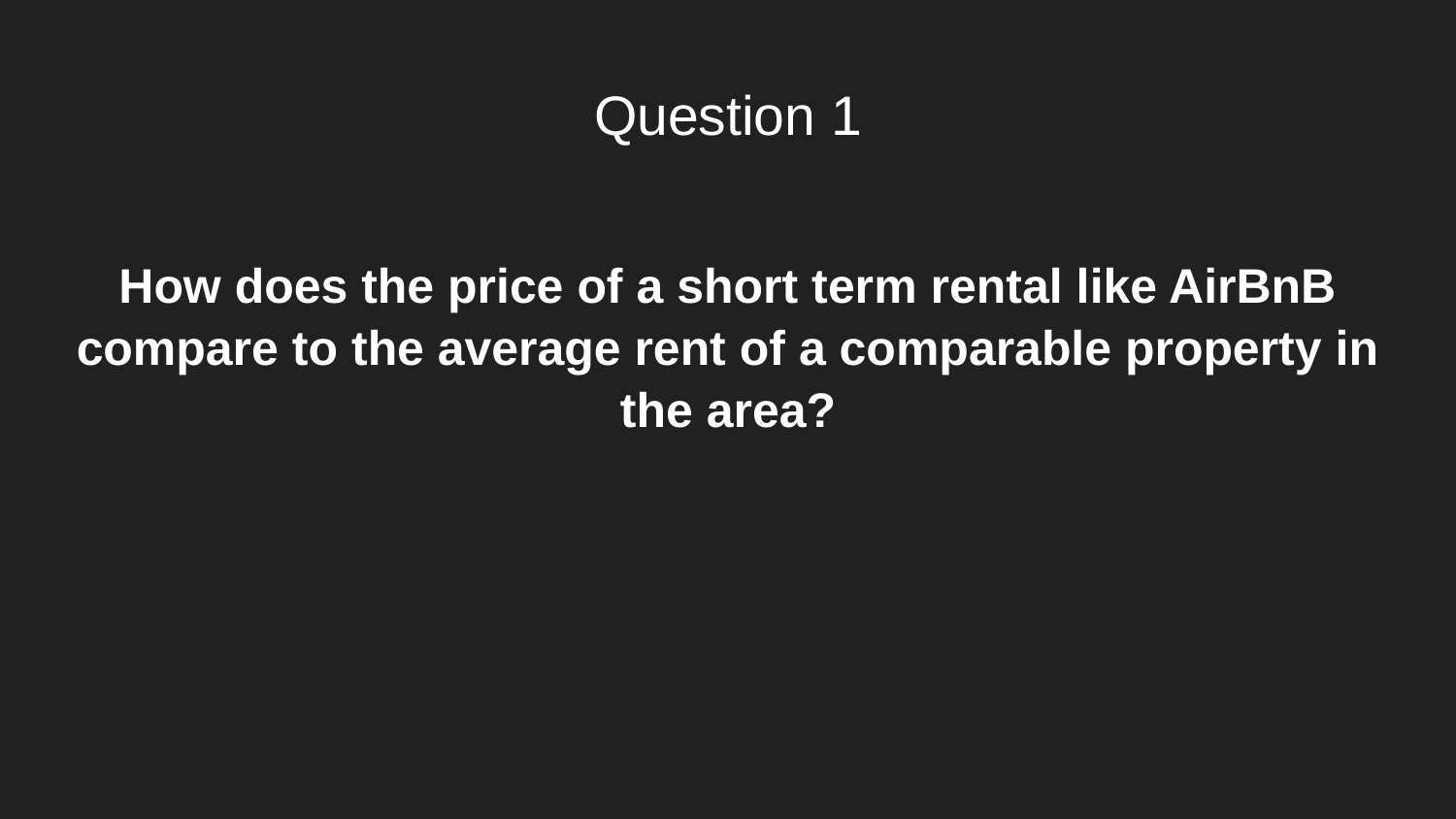

# Question 1
How does the price of a short term rental like AirBnB compare to the average rent of a comparable property in the area?